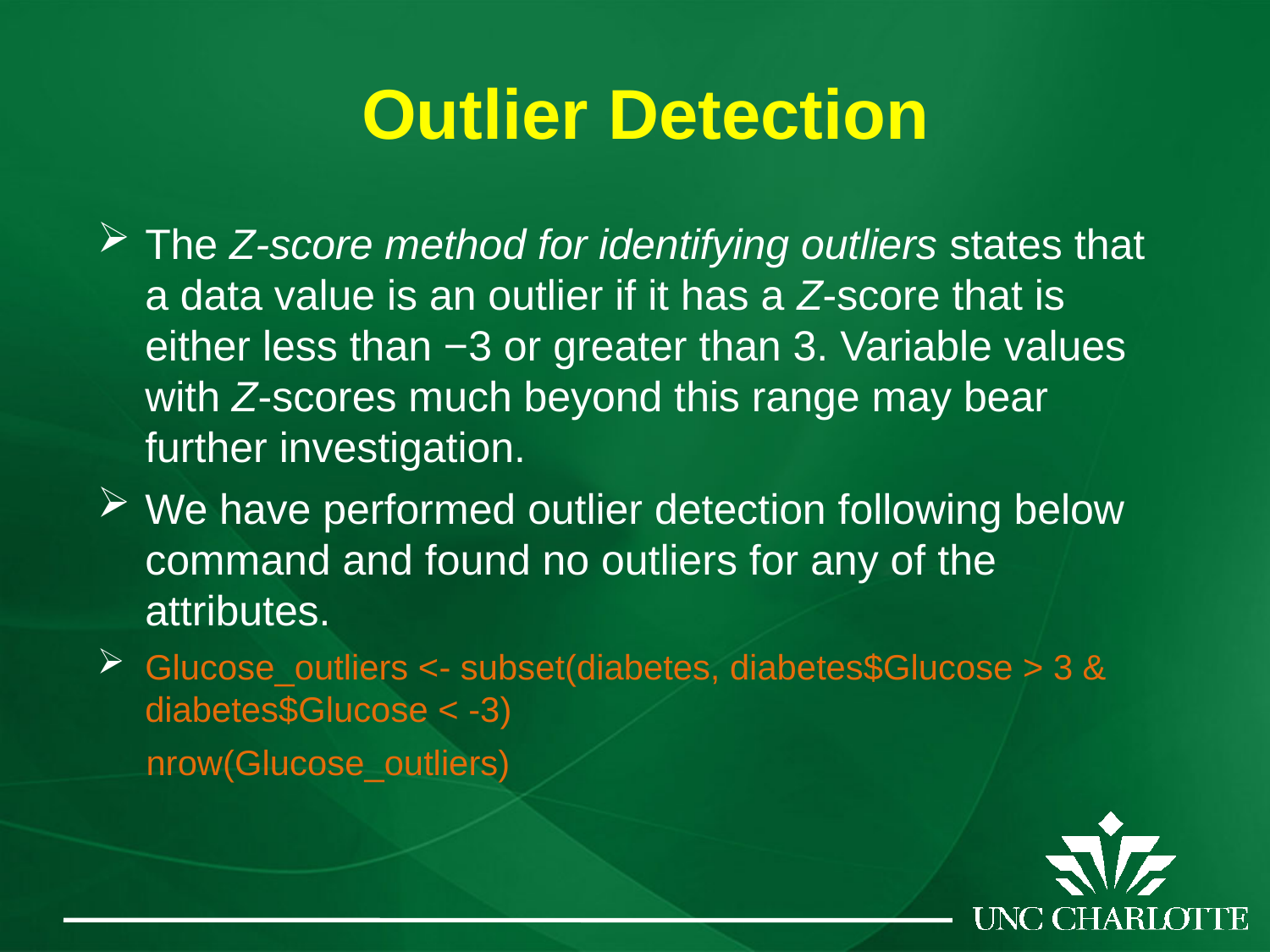

# Outlier Detection
The Z-score method for identifying outliers states that a data value is an outlier if it has a Z-score that is either less than −3 or greater than 3. Variable values with Z-scores much beyond this range may bear further investigation.
We have performed outlier detection following below command and found no outliers for any of the attributes.
Glucose_outliers <- subset(diabetes, diabetes$Glucose > 3 & diabetes$Glucose < -3)
     nrow(Glucose_outliers)